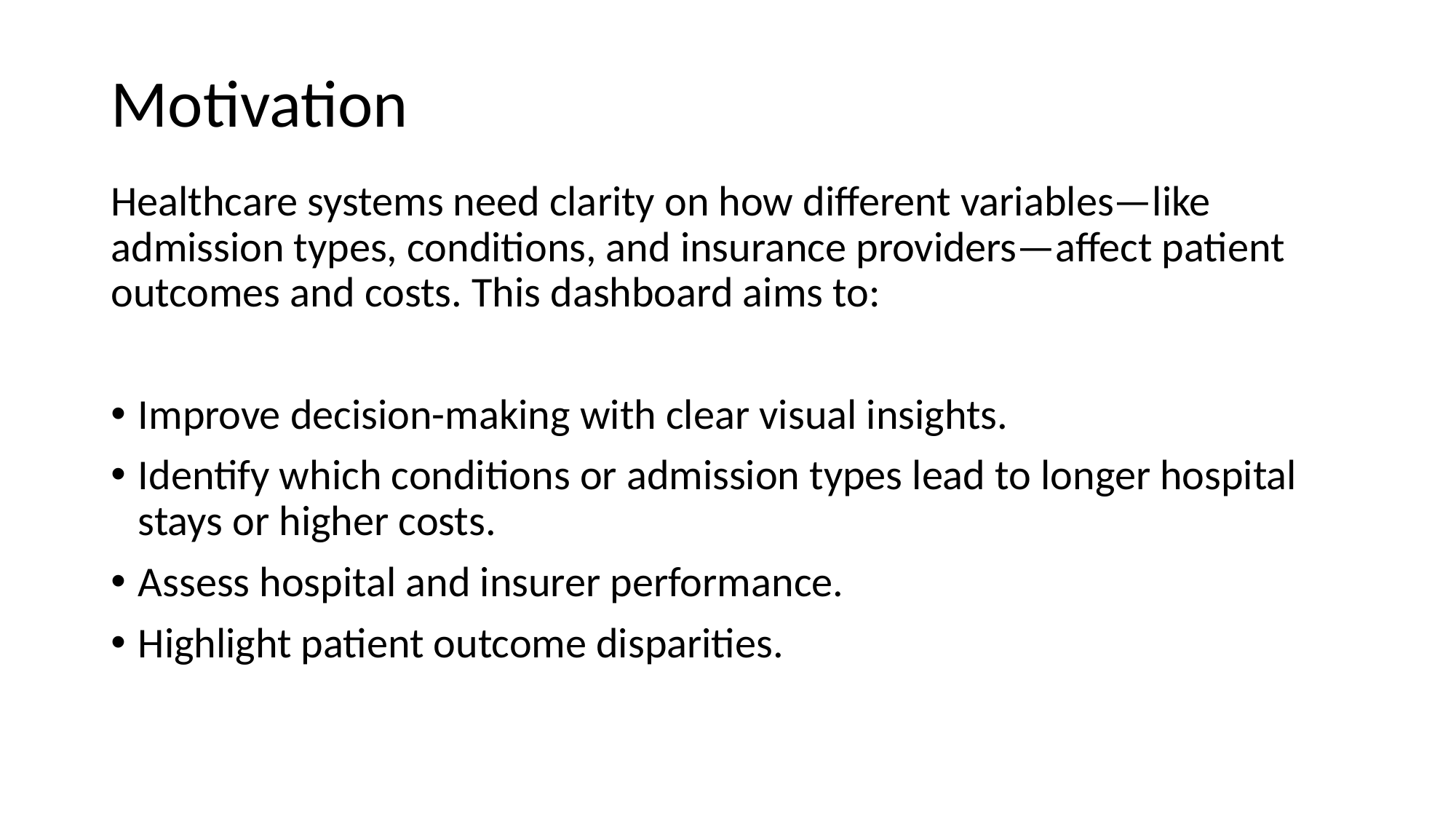

# Motivation
Healthcare systems need clarity on how different variables—like admission types, conditions, and insurance providers—affect patient outcomes and costs. This dashboard aims to:

Improve decision-making with clear visual insights.
Identify which conditions or admission types lead to longer hospital stays or higher costs.
Assess hospital and insurer performance.
Highlight patient outcome disparities.